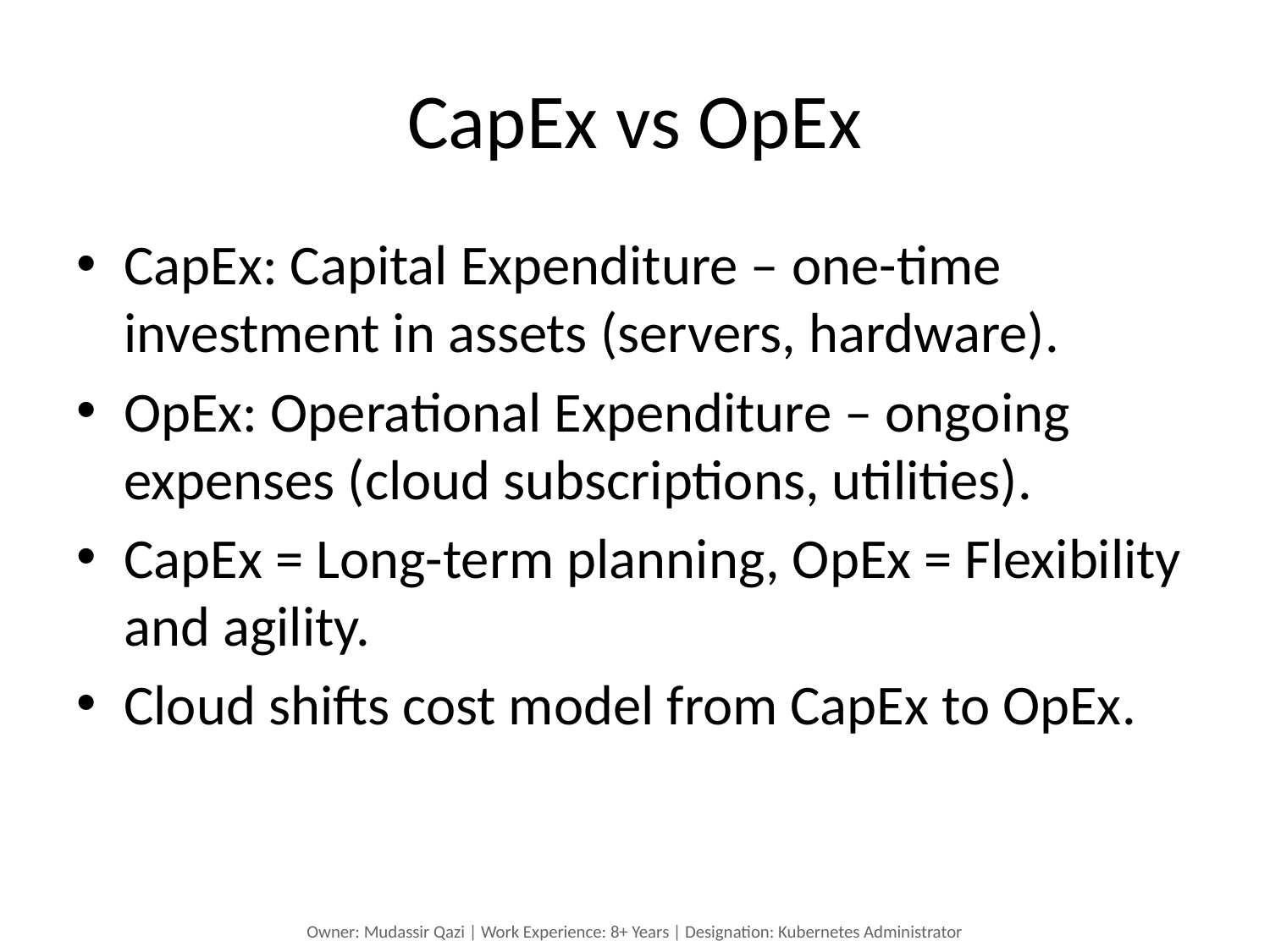

# CapEx vs OpEx
CapEx: Capital Expenditure – one-time investment in assets (servers, hardware).
OpEx: Operational Expenditure – ongoing expenses (cloud subscriptions, utilities).
CapEx = Long-term planning, OpEx = Flexibility and agility.
Cloud shifts cost model from CapEx to OpEx.

Owner: Mudassir Qazi | Work Experience: 8+ Years | Designation: Kubernetes Administrator